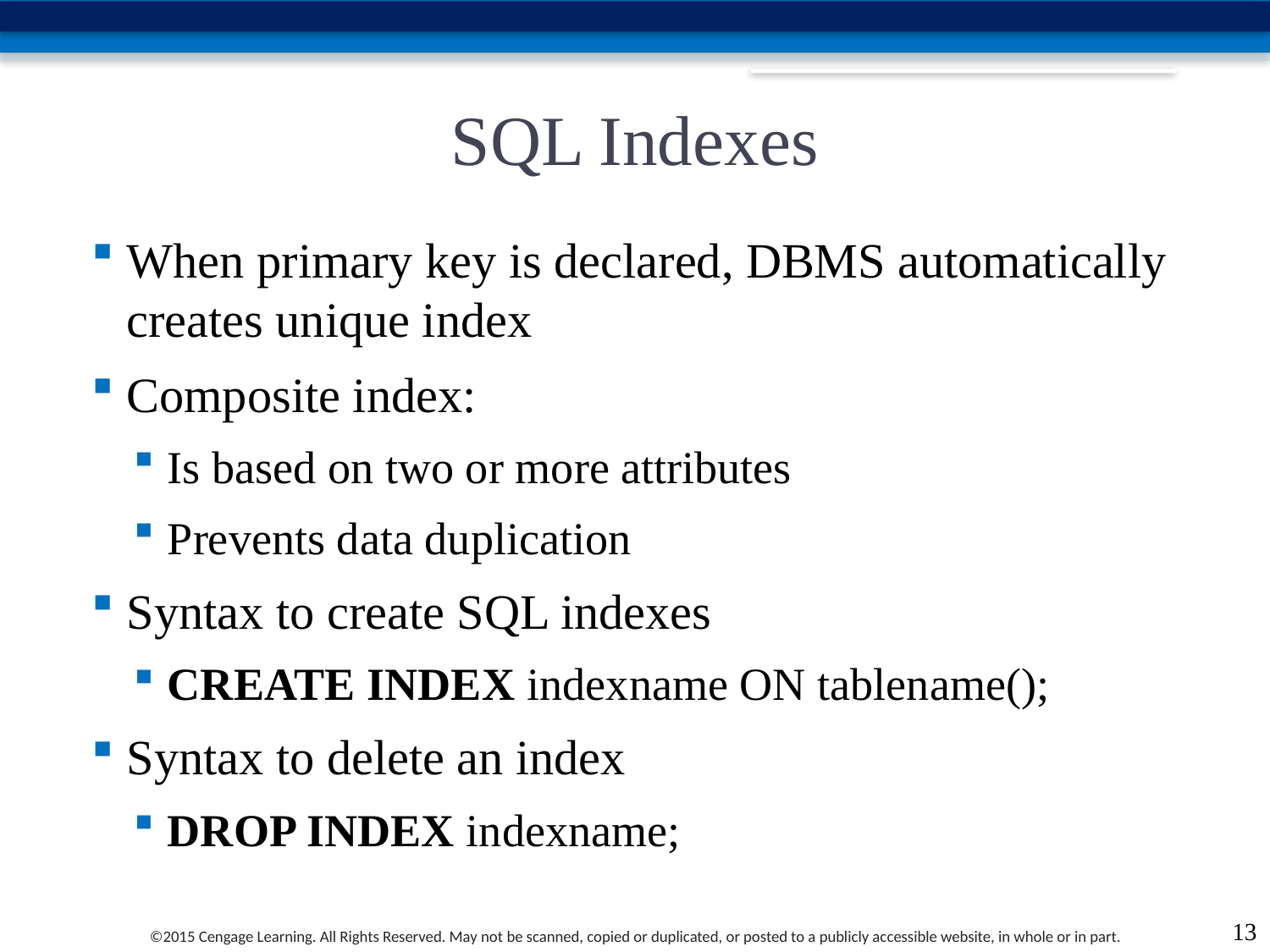

# SQL Indexes
When primary key is declared, DBMS automatically creates unique index
Composite index:
Is based on two or more attributes
Prevents data duplication
Syntax to create SQL indexes
CREATE INDEX indexname ON tablename();
Syntax to delete an index
DROP INDEX indexname;
13